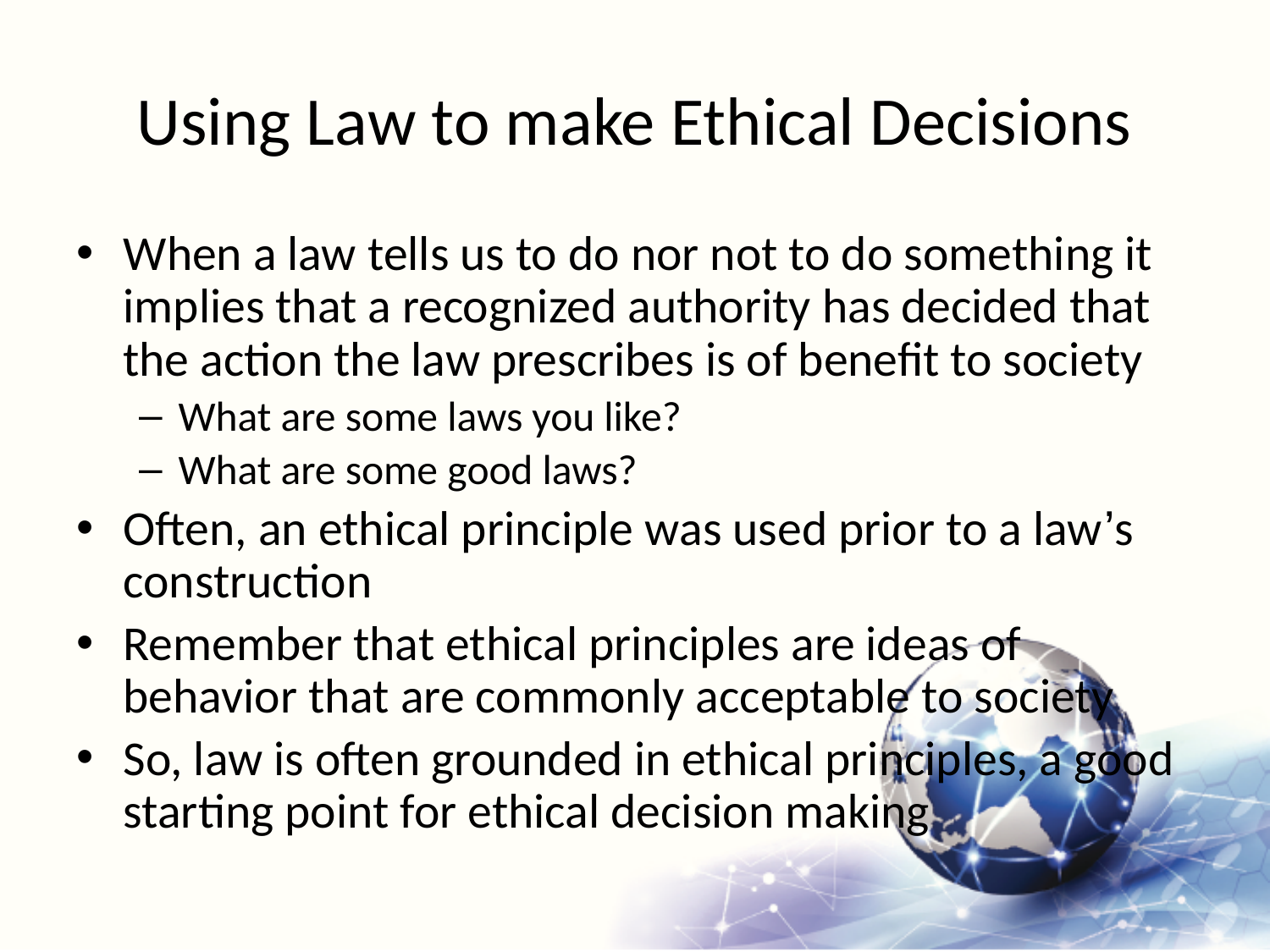

# Using Law to make Ethical Decisions
When a law tells us to do nor not to do something it implies that a recognized authority has decided that the action the law prescribes is of benefit to society
What are some laws you like?
What are some good laws?
Often, an ethical principle was used prior to a law’s construction
Remember that ethical principles are ideas of behavior that are commonly acceptable to society
So, law is often grounded in ethical principles, a good starting point for ethical decision making